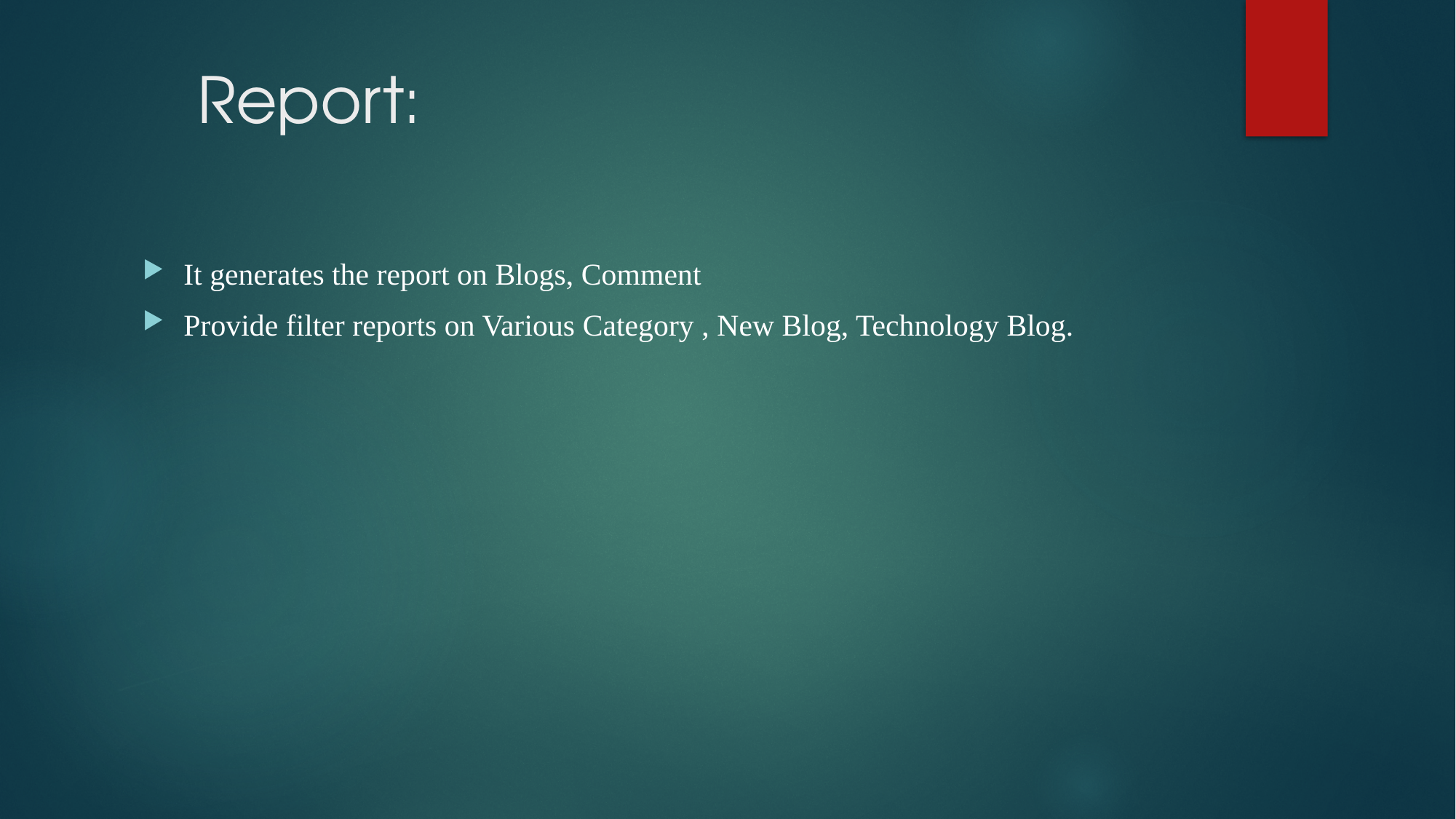

# Report:
It generates the report on Blogs, Comment
Provide filter reports on Various Category , New Blog, Technology Blog.